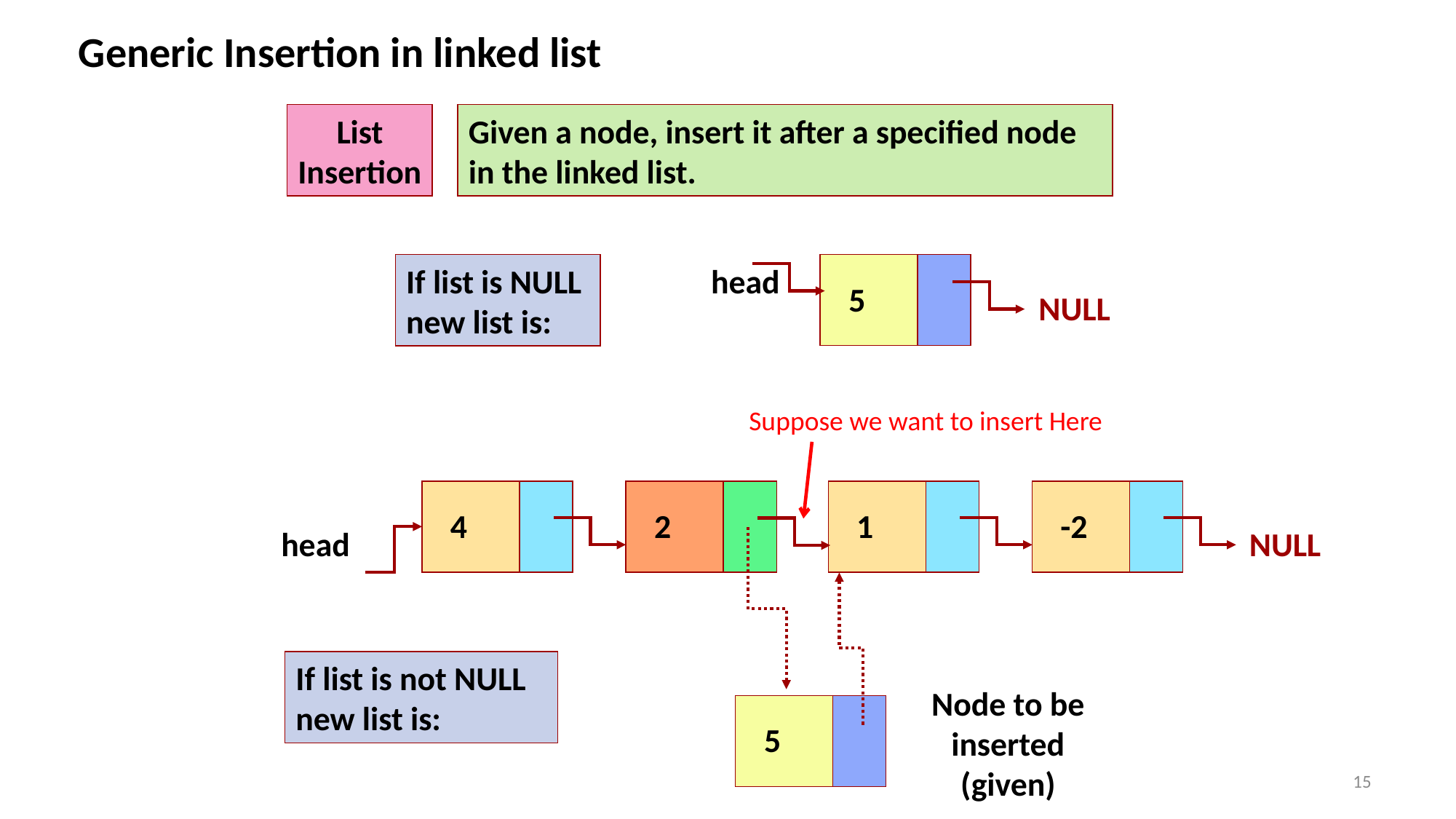

Generic Insertion in linked list
List
Insertion
Given a node, insert it after a specified node  in the linked list.
head

5
NULL
If list is NULL
new list is:
Suppose we want to insert Here

4
2
1
-2
head
NULL
If list is not NULL
new list is:
Node to be inserted (given)

5
15